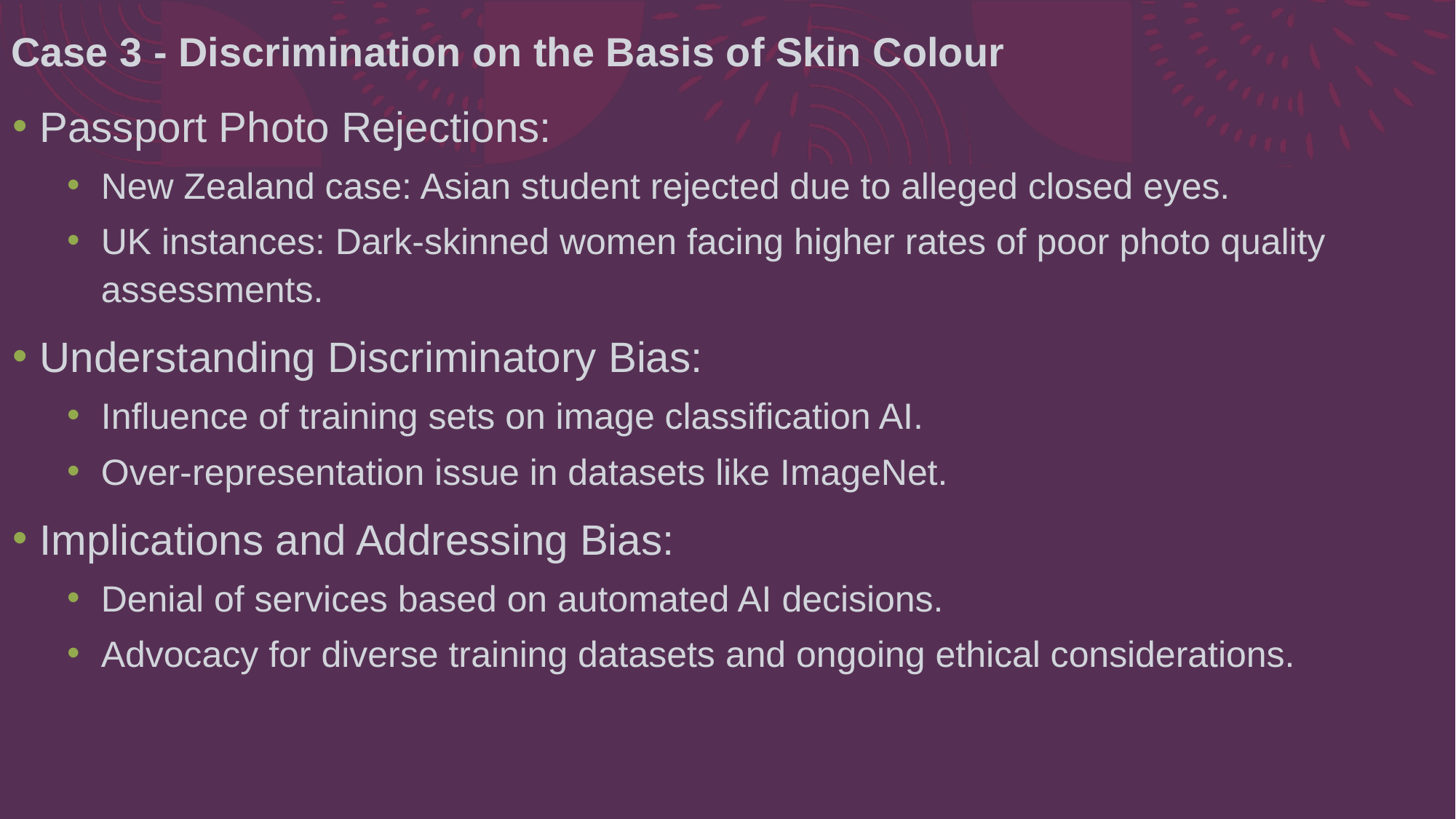

# Case 3 - Discrimination on the Basis of Skin Colour
Passport Photo Rejections:
New Zealand case: Asian student rejected due to alleged closed eyes.
UK instances: Dark-skinned women facing higher rates of poor photo quality assessments.
Understanding Discriminatory Bias:
Influence of training sets on image classification AI.
Over-representation issue in datasets like ImageNet.
Implications and Addressing Bias:
Denial of services based on automated AI decisions.
Advocacy for diverse training datasets and ongoing ethical considerations.